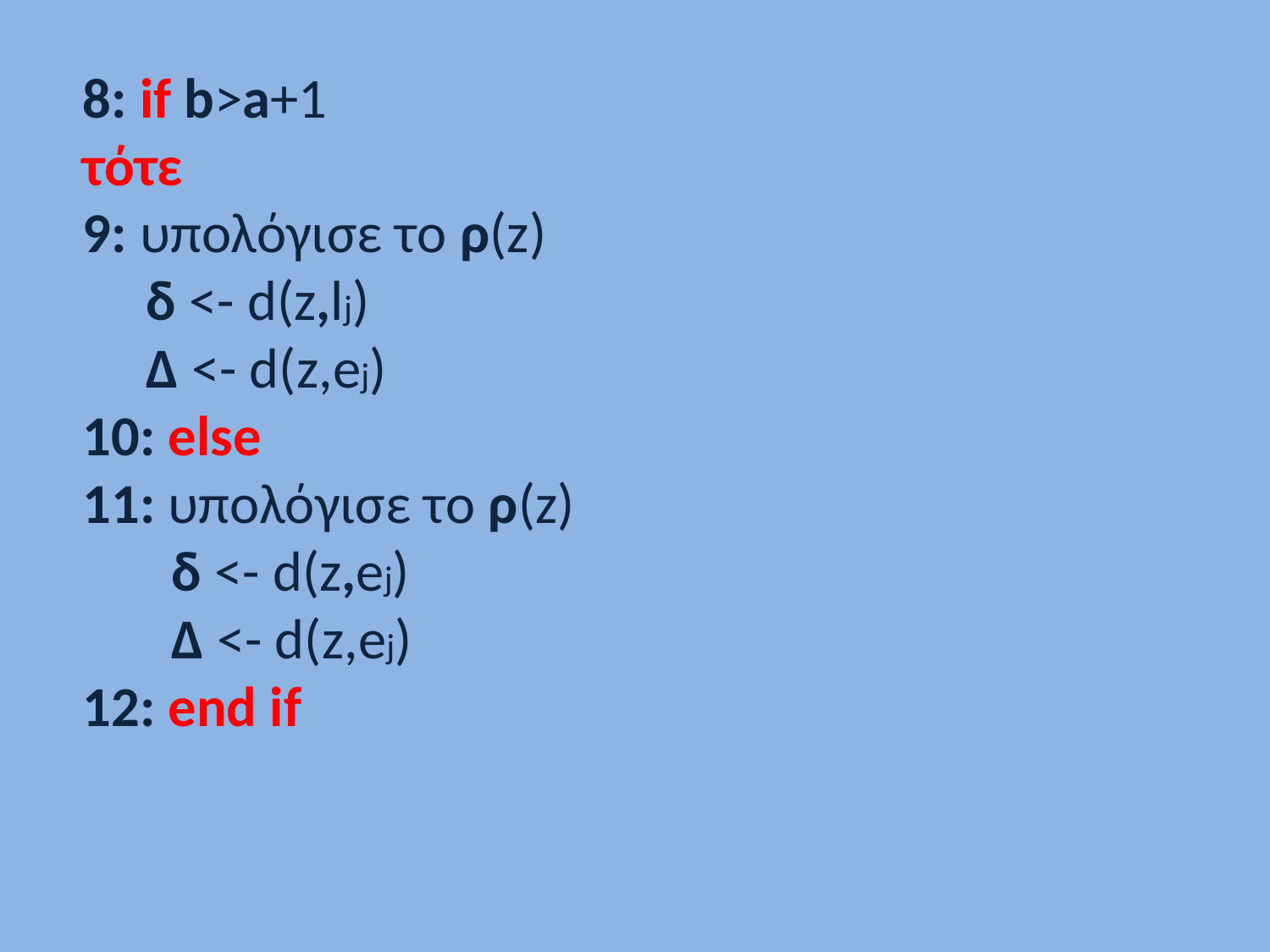

8: if b>a+1
τότε
9: υπολόγισε το ρ(z)
     δ <- d(z,lj)
     Δ <- d(z,ej)
10: else
11: υπολόγισε το ρ(z)
       δ <- d(z,ej)
       Δ <- d(z,ej)
12: end if